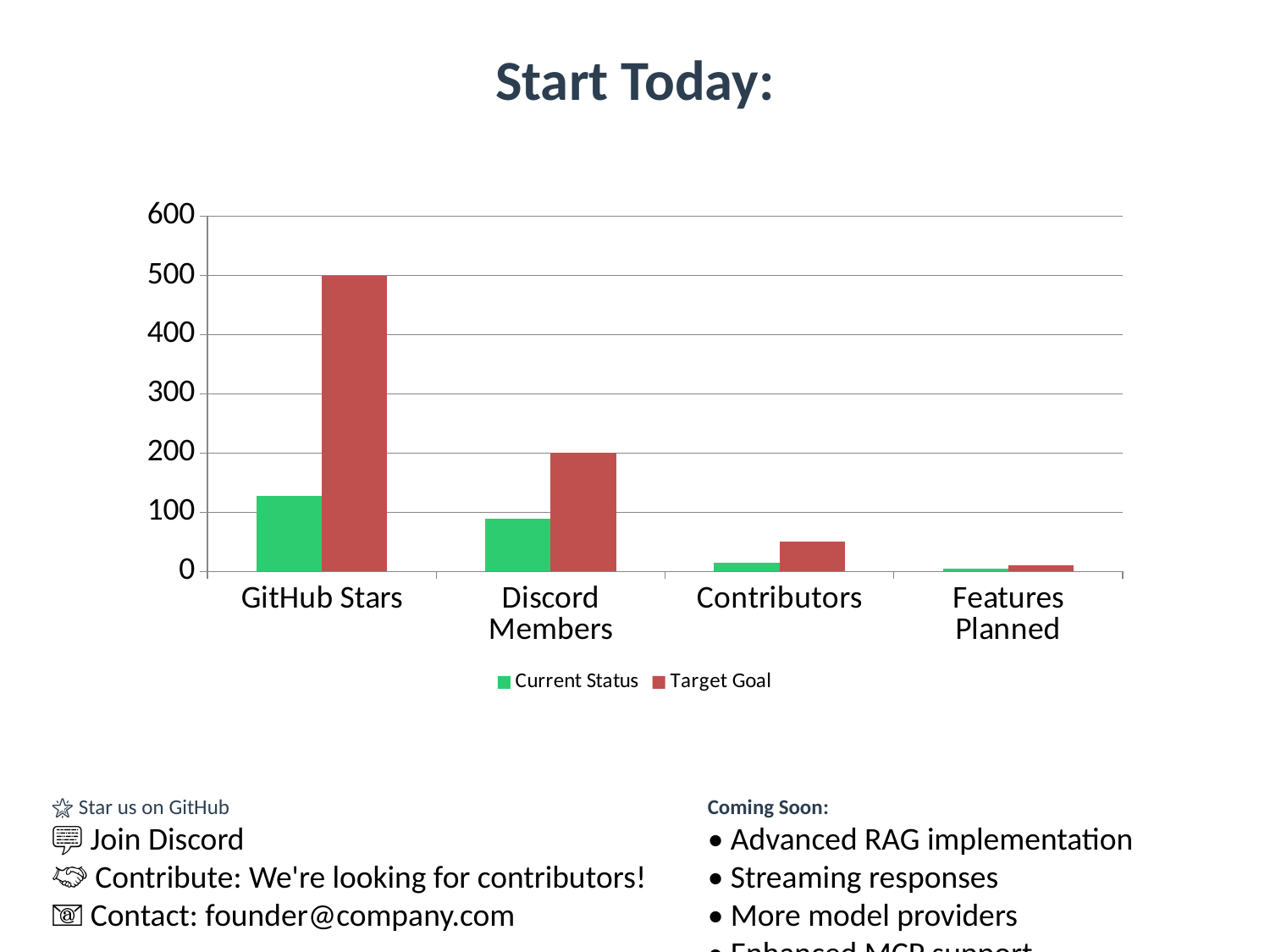

Start Today:

### Chart

| Category | Current Status | Target Goal |
|---|---|---|
| GitHub Stars | 127.0 | 500.0 |
| Discord Members | 89.0 | 200.0 |
| Contributors | 15.0 | 50.0 |
| Features Planned | 4.0 | 10.0 |
🌟 Star us on GitHub
💬 Join Discord
🤝 Contribute: We're looking for contributors!
📧 Contact: founder@company.com
Coming Soon:
• Advanced RAG implementation
• Streaming responses
• More model providers
• Enhanced MCP support